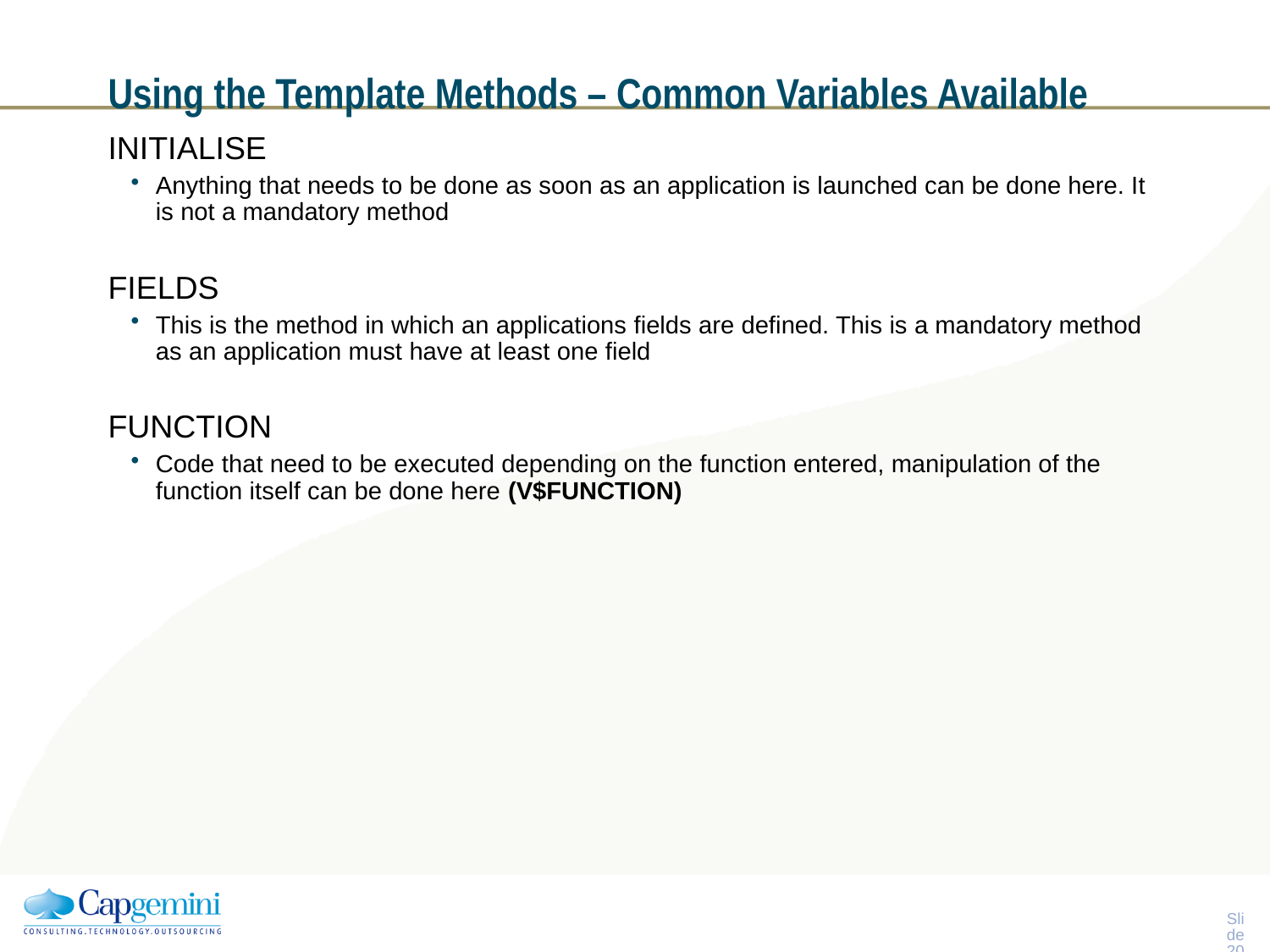

# Using the Template Methods – Common Variables Available
INITIALISE
Anything that needs to be done as soon as an application is launched can be done here. It is not a mandatory method

FIELDS
This is the method in which an applications fields are defined. This is a mandatory method as an application must have at least one field

FUNCTION
Code that need to be executed depending on the function entered, manipulation of the function itself can be done here (V$FUNCTION)

Slide 20